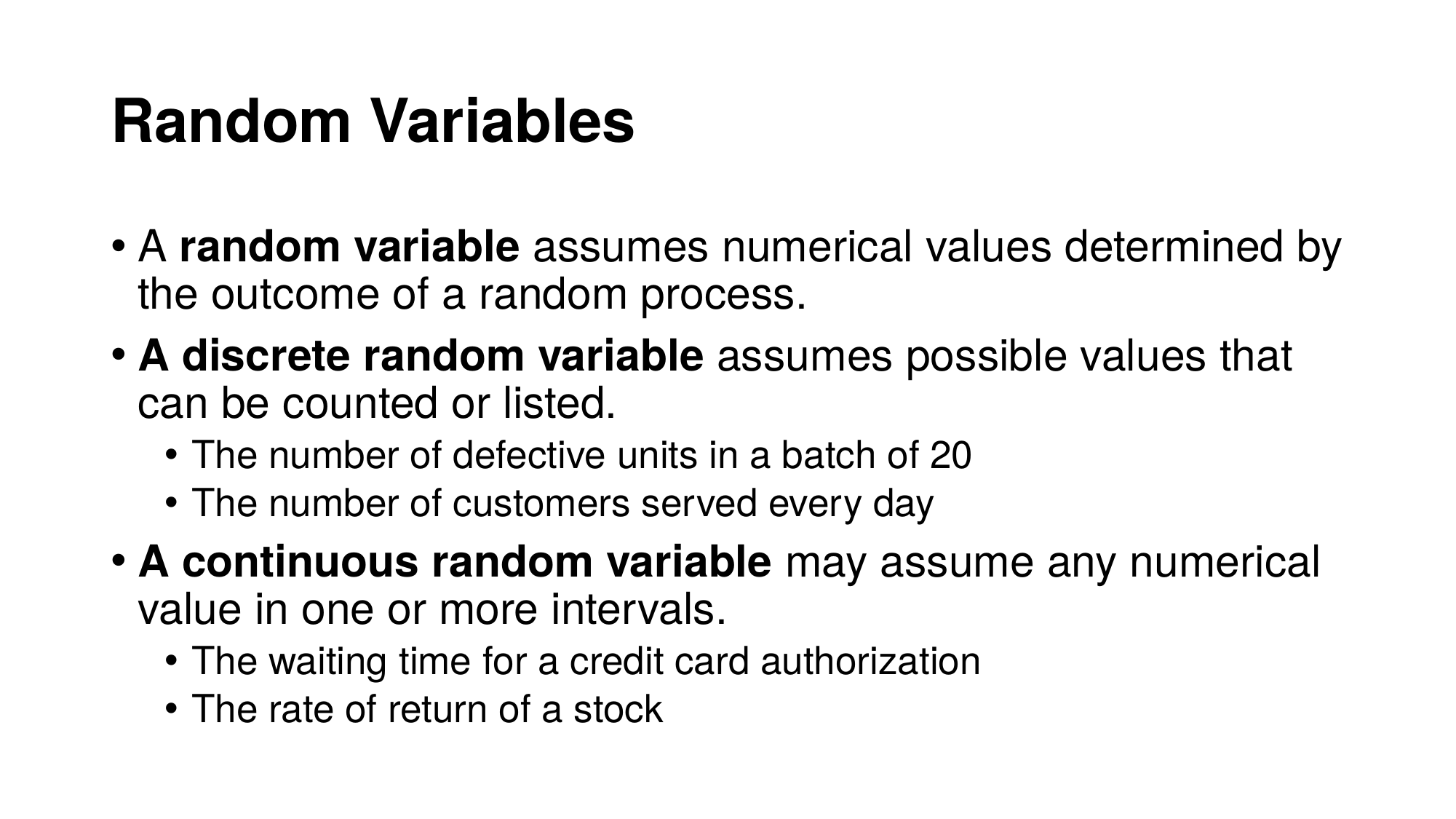

# Random Variables
A random variable assumes numerical values determined by the outcome of a random process.
A discrete random variable assumes possible values that can be counted or listed.
The number of defective units in a batch of 20
The number of customers served every day
A continuous random variable may assume any numerical value in one or more intervals.
The waiting time for a credit card authorization
The rate of return of a stock